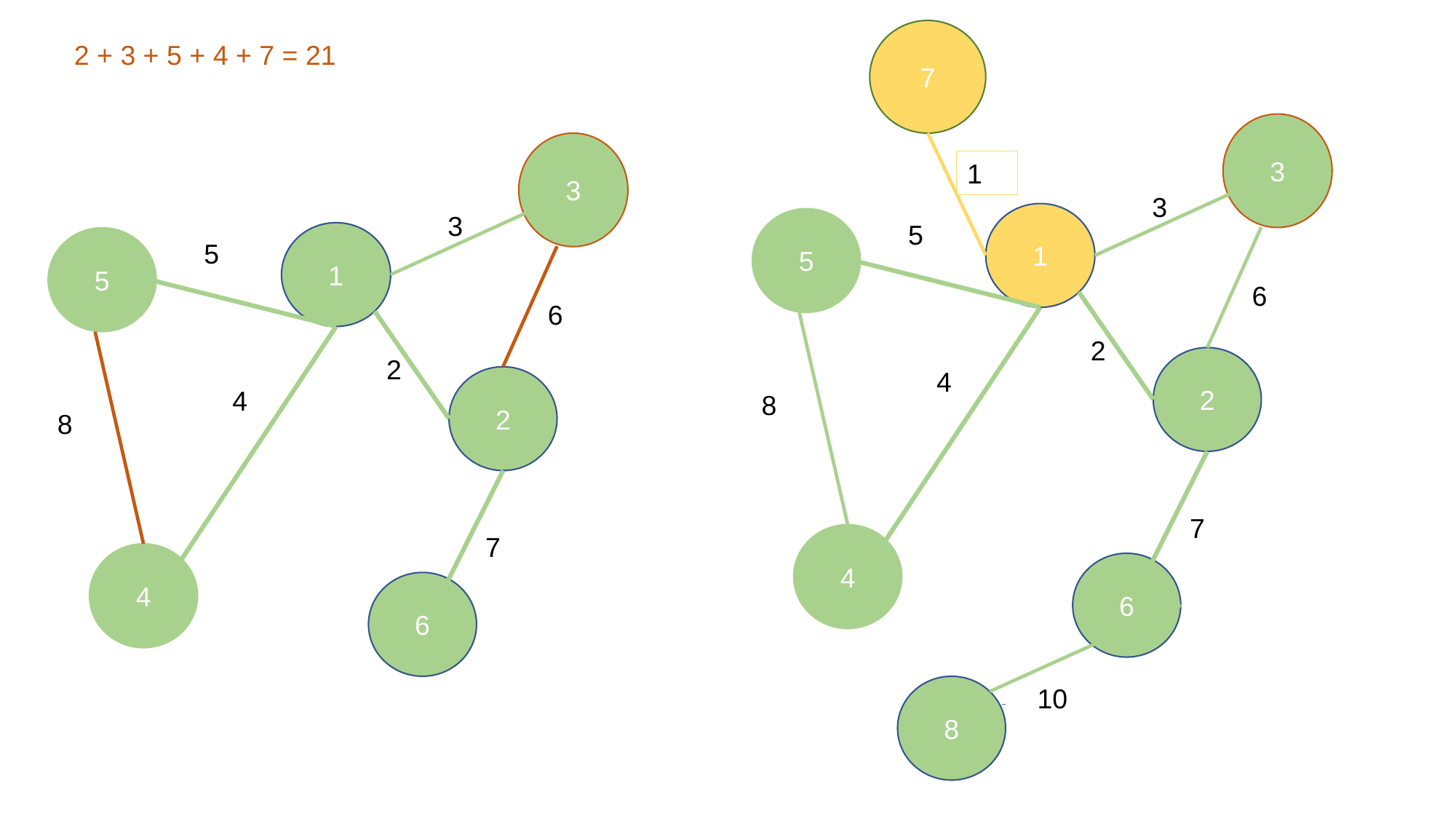

7
2 + 3 + 5 + 4 + 7 = 21
3
3
1
3
3
1
5
5
1
5
5
6
6
2
2
2
4
2
4
8
8
7
7
4
4
6
6
8
10